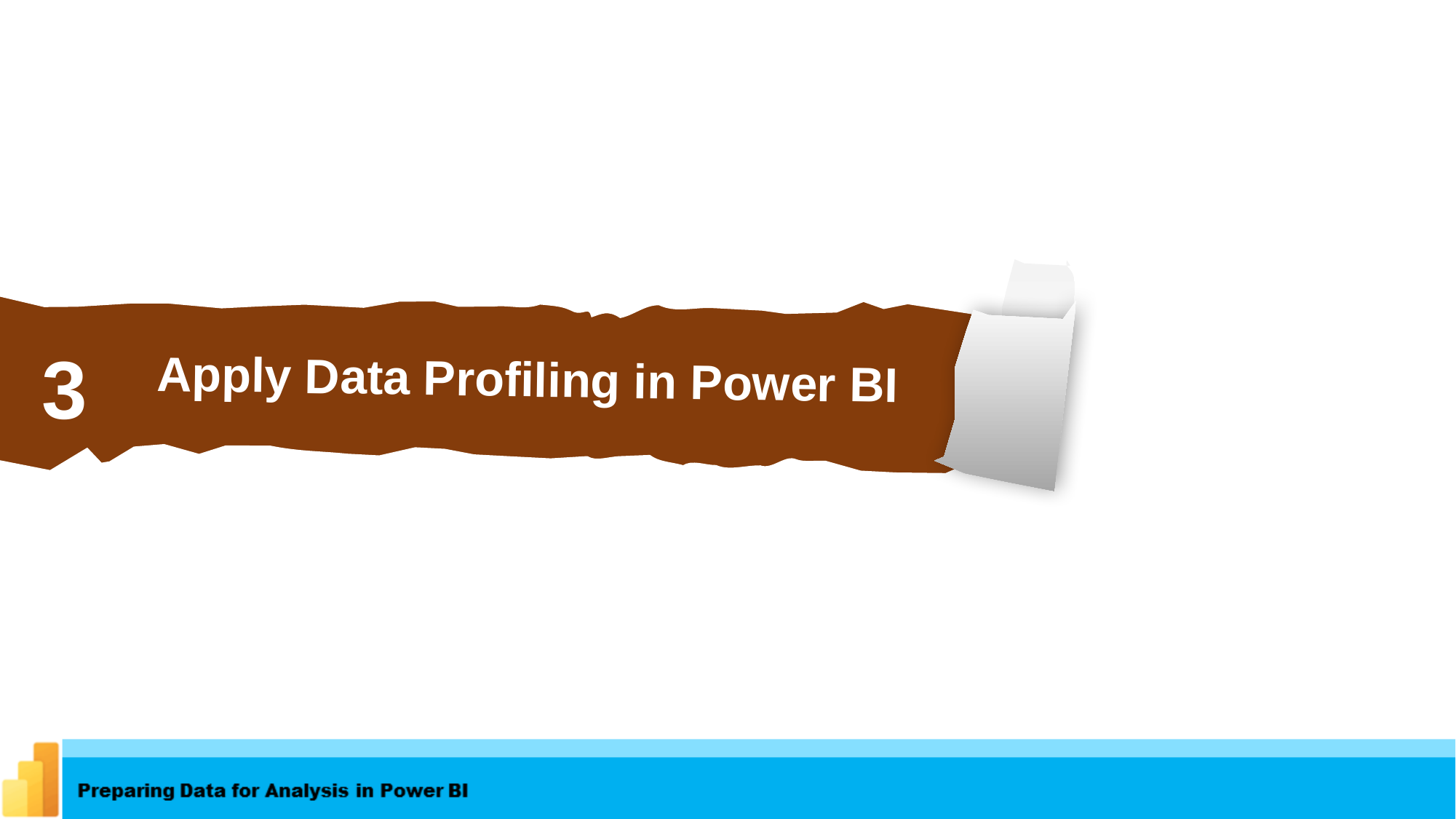

3
Apply Data Profiling in Power BI